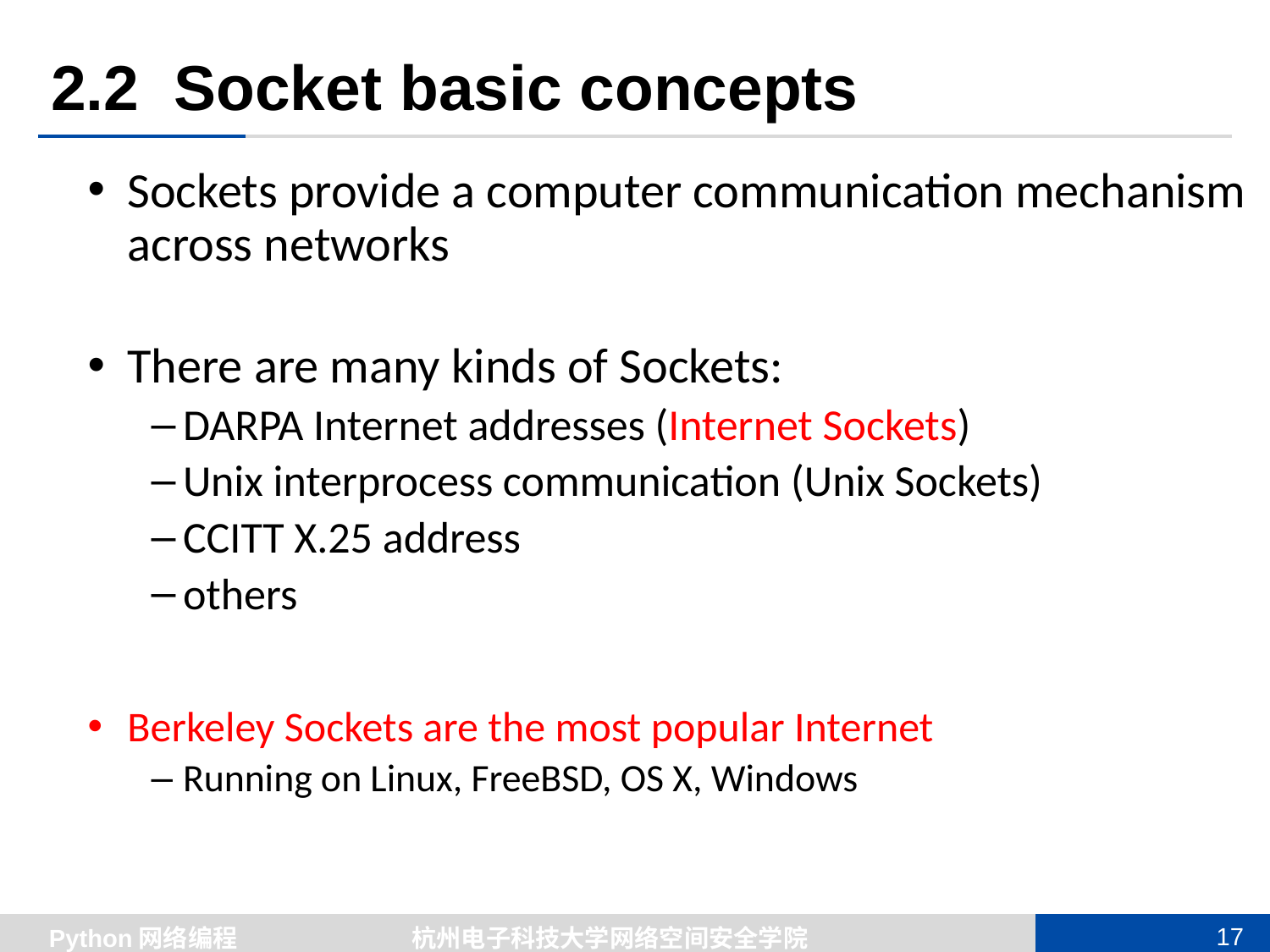

# 2.2  Socket basic concepts
Sockets provide a computer communication mechanism across networks
There are many kinds of Sockets:
DARPA Internet addresses (Internet Sockets)
Unix interprocess communication (Unix Sockets)
CCITT X.25 address
others

Berkeley Sockets are the most popular Internet
Running on Linux, FreeBSD, OS X, Windows